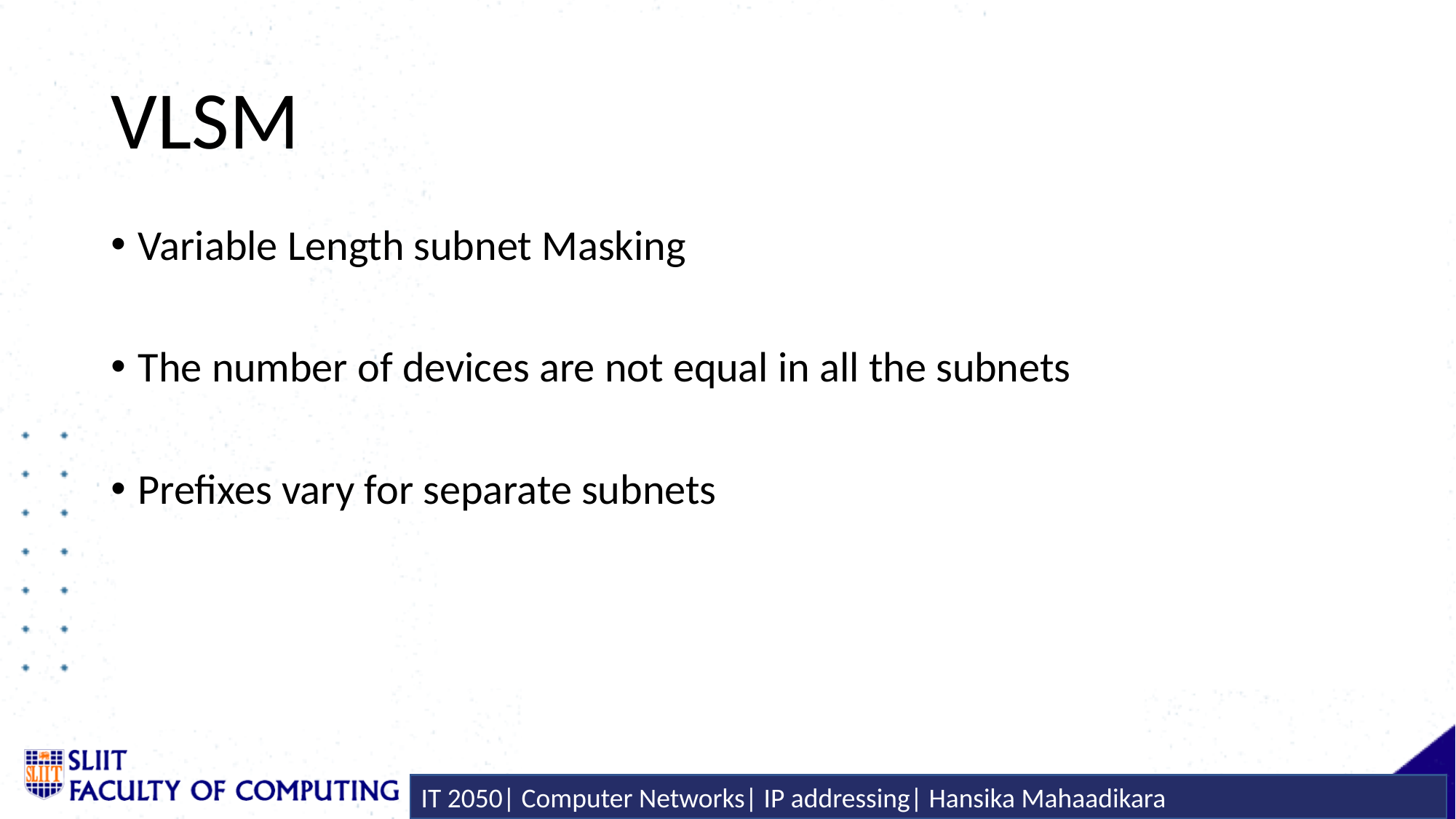

# VLSM
Variable Length subnet Masking

The number of devices are not equal in all the subnets

Prefixes vary for separate subnets